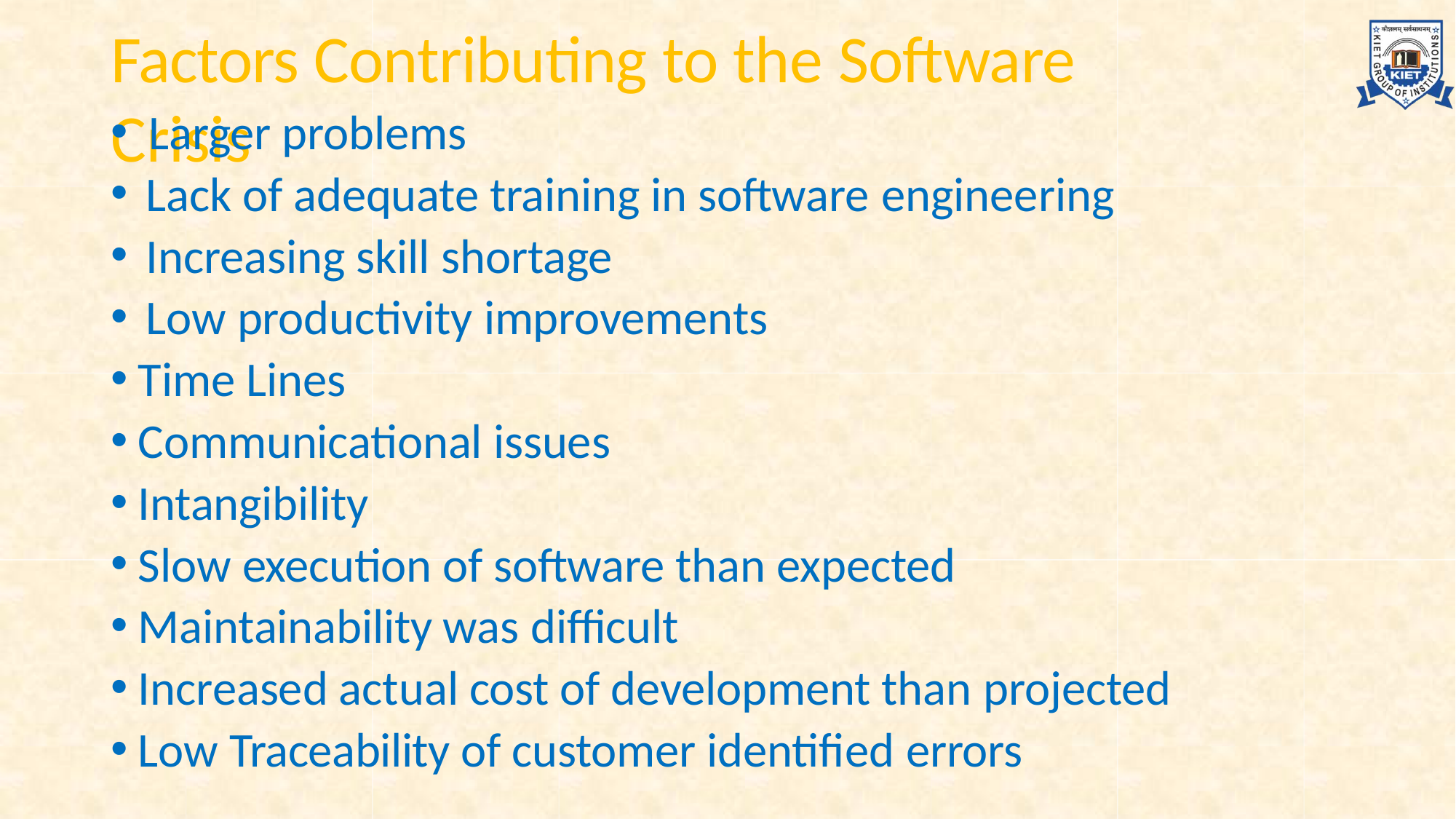

# Factors Contributing to the Software Crisis
Larger problems
Lack of adequate training in software engineering
Increasing skill shortage
Low productivity improvements
Time Lines
Communicational issues
Intangibility
Slow execution of software than expected
Maintainability was difficult
Increased actual cost of development than projected
Low Traceability of customer identified errors